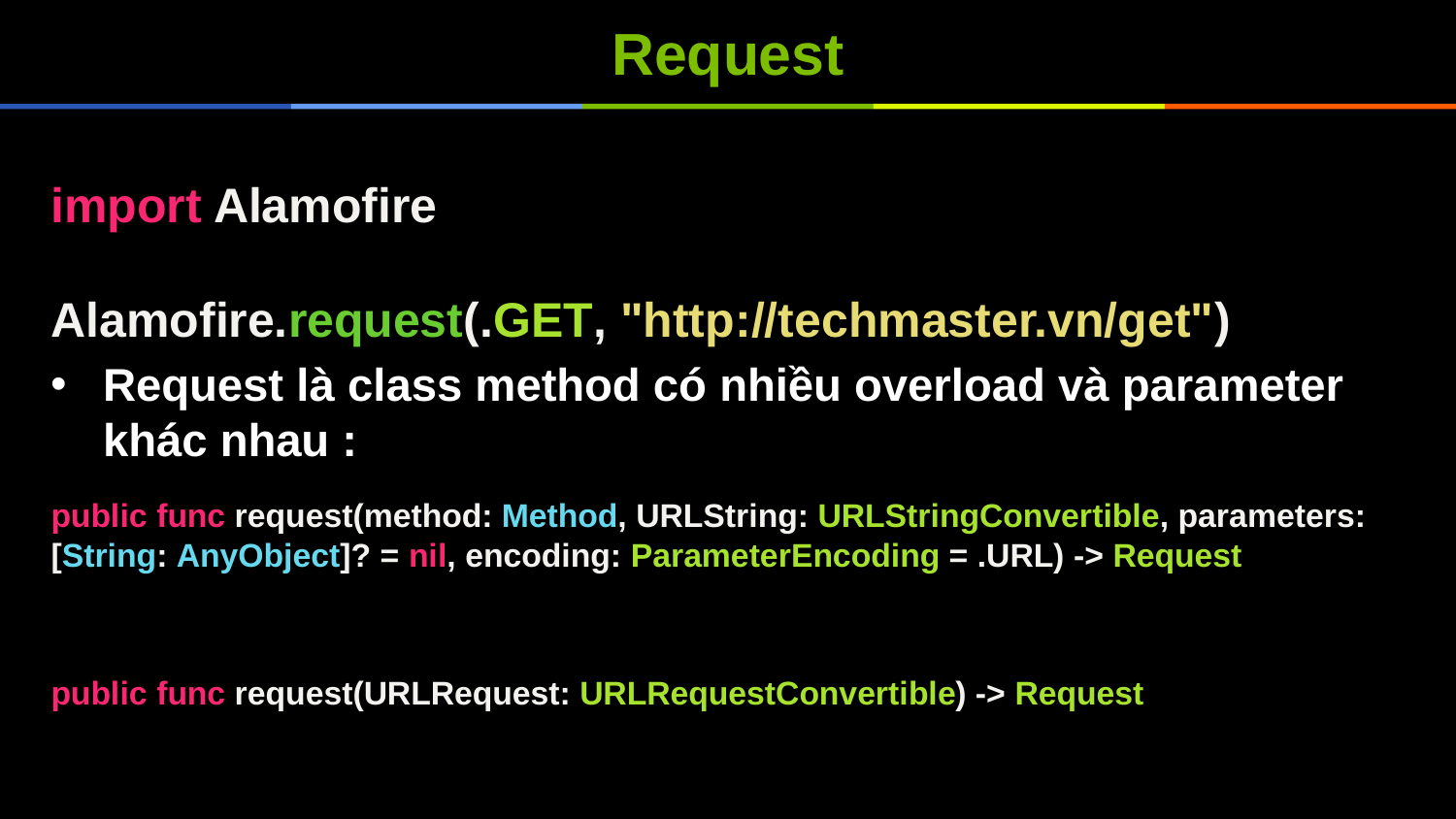

# Request
import Alamofire
Alamofire.request(.GET, "http://techmaster.vn/get")
Request là class method có nhiều overload và parameter khác nhau :
public func request(method: Method, URLString: URLStringConvertible, parameters: [String: AnyObject]? = nil, encoding: ParameterEncoding = .URL) -> Request

public func request(URLRequest: URLRequestConvertible) -> Request